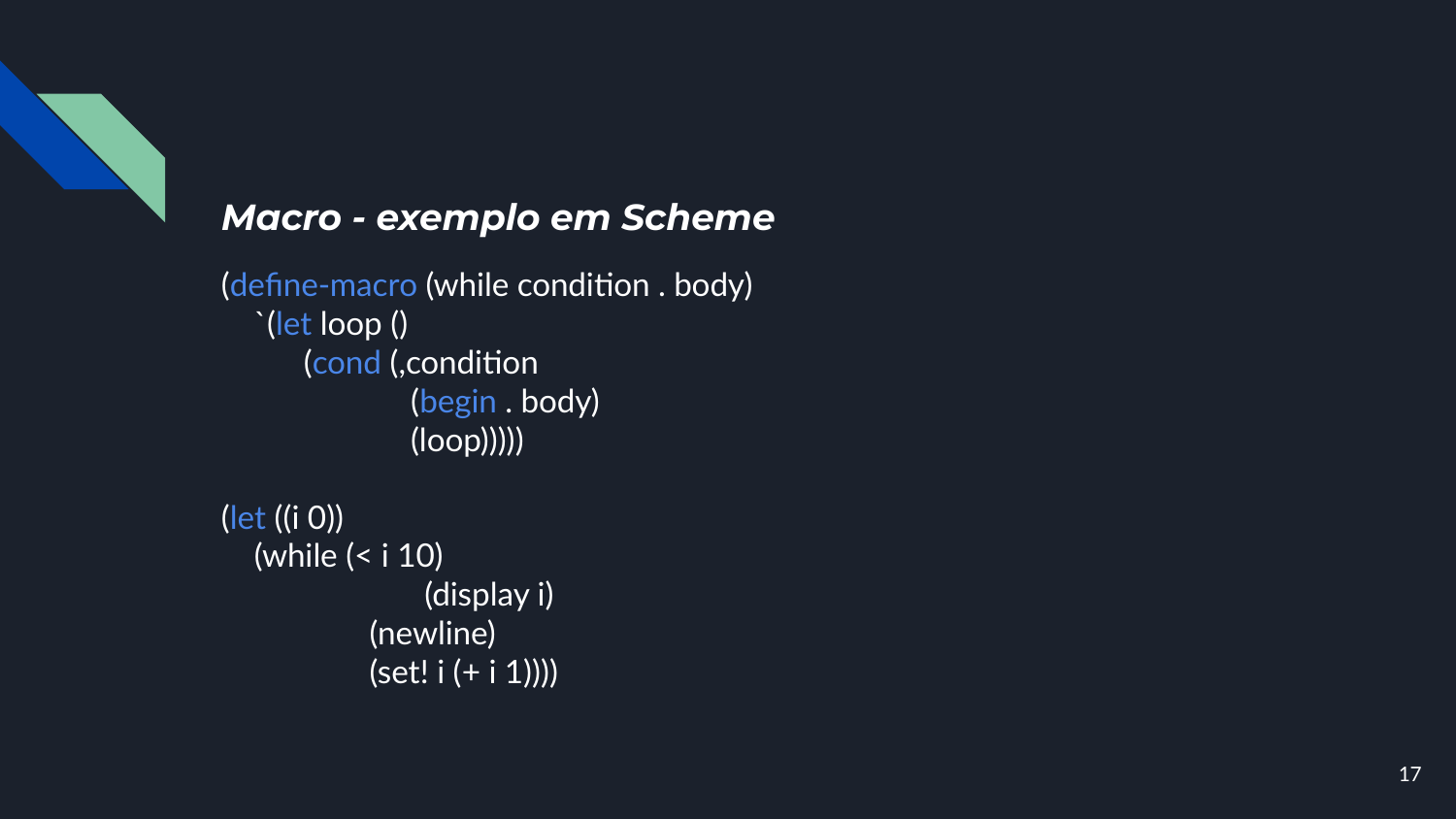

# Macro - exemplo em Scheme
(define-macro (while condition . body)
    `(let loop ()
          (cond (,condition
                       (begin . body)
                       (loop)))))
(let ((i 0))
    (while (< i 10)
           	       (display i)
                  (newline)
                  (set! i (+ i 1))))
17